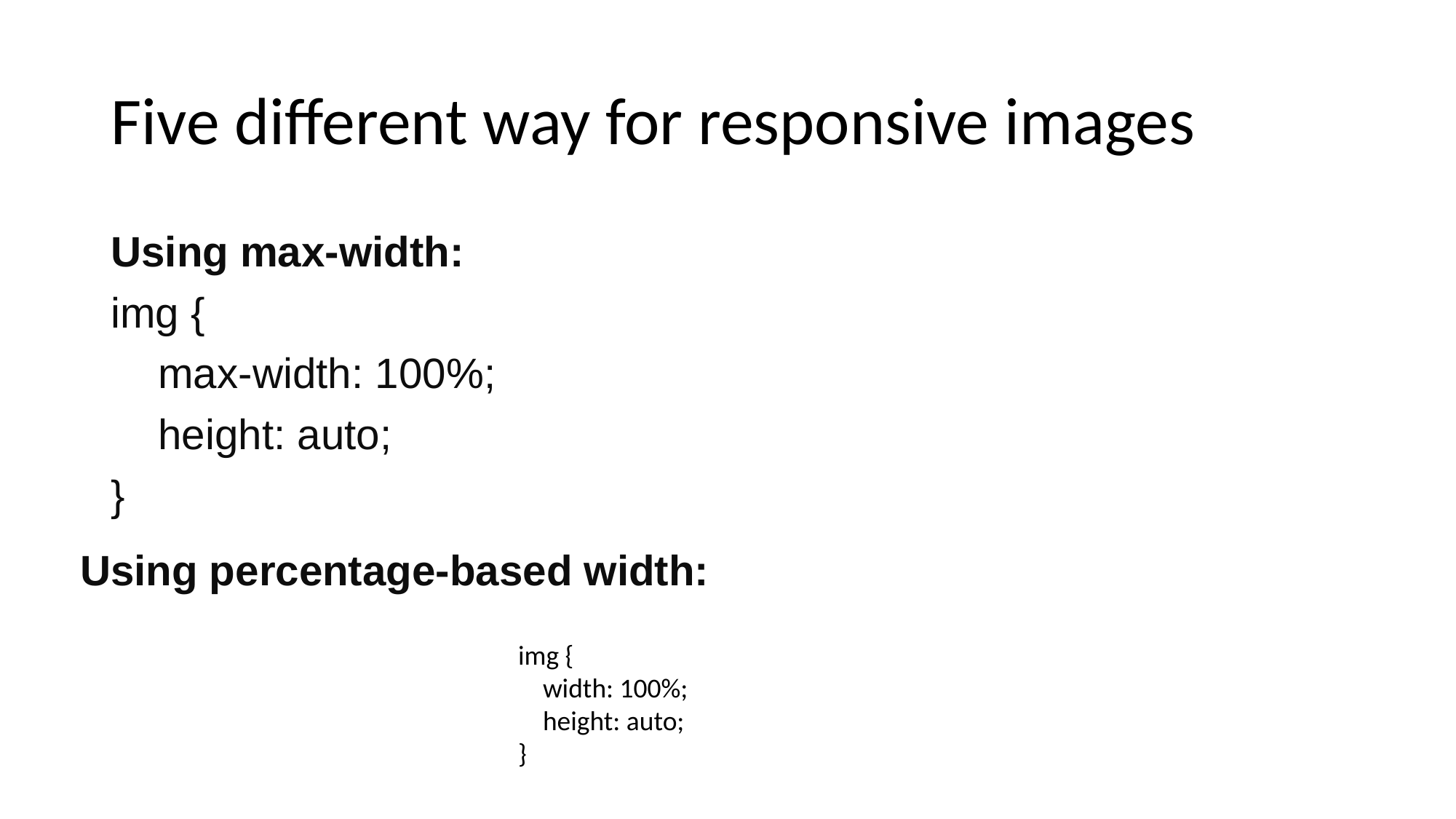

# Five different way for responsive images
Using max-width:
img {
    max-width: 100%;
    height: auto;
}

Using percentage-based width:
img {
    width: 100%;
    height: auto;
}